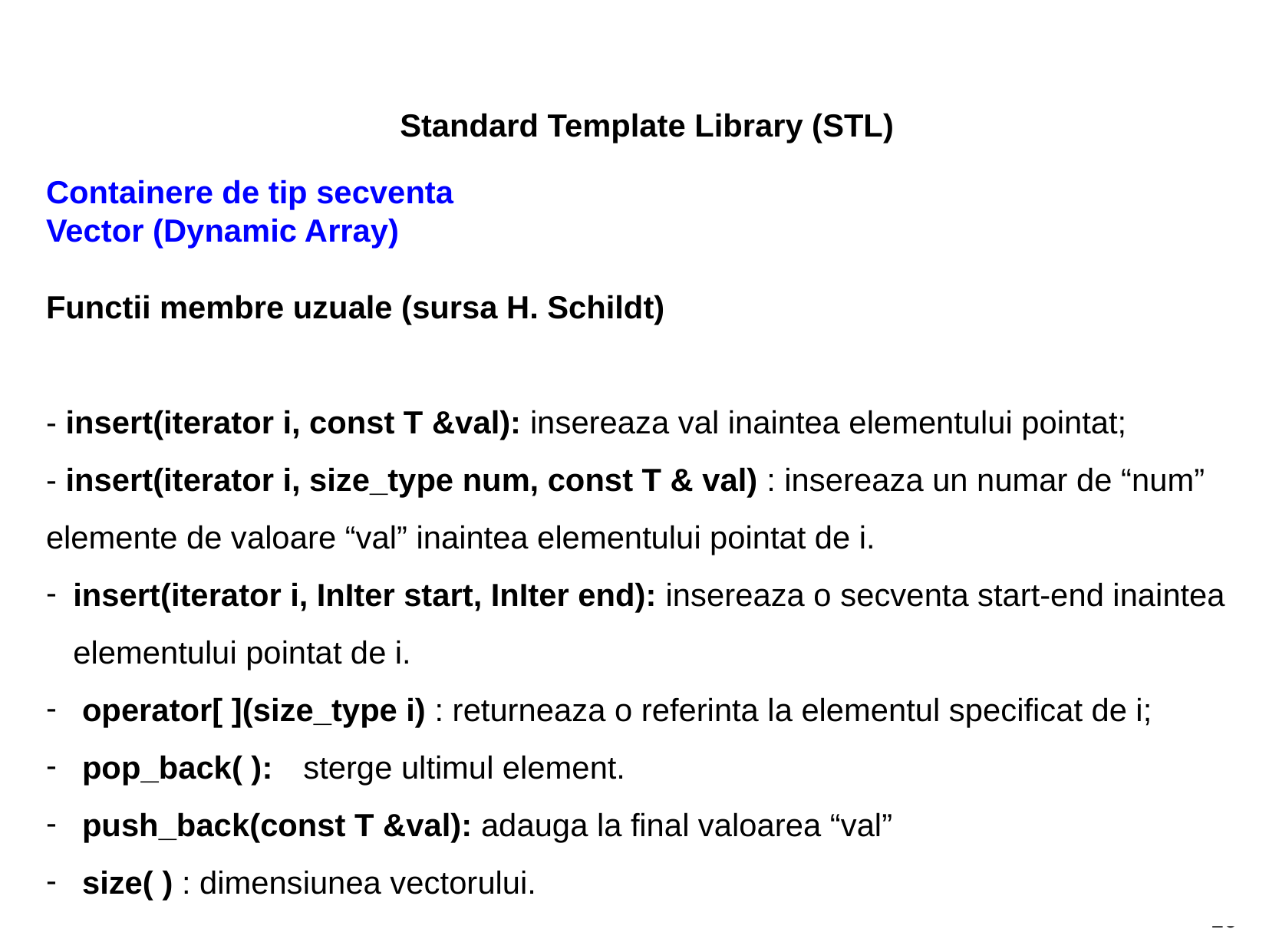

Standard Template Library (STL)
Containere de tip secventa							Vector (Dynamic Array)

Functii membre uzuale (sursa H. Schildt)

- insert(iterator i, const T &val): insereaza val inaintea elementului pointat;
- insert(iterator i, size_type num, const T & val) : insereaza un numar de “num” elemente de valoare “val” inaintea elementului pointat de i.
insert(iterator i, InIter start, InIter end): insereaza o secventa start-end inaintea elementului pointat de i.
 operator[ ](size_type i) : returneaza o referinta la elementul specificat de i;
 pop_back( ):	sterge ultimul element.
 push_back(const T &val): adauga la final valoarea “val”
 size( ) : dimensiunea vectorului.

10